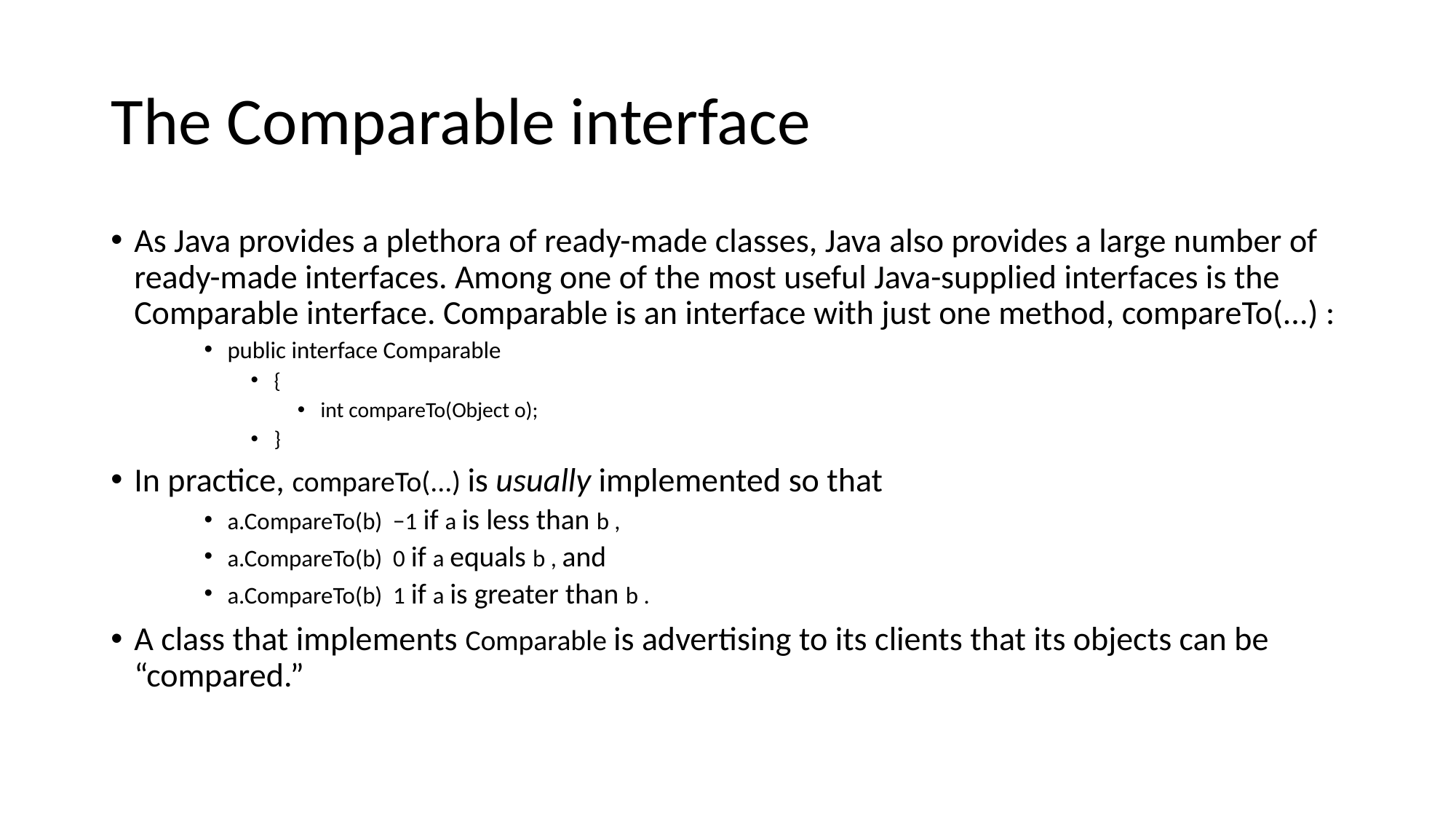

# The Comparable interface
As Java provides a plethora of ready-made classes, Java also provides a large number of ready-made interfaces. Among one of the most useful Java-supplied interfaces is the Comparable interface. Comparable is an interface with just one method, compareTo(...) :
public interface Comparable
{
int compareTo(Object o);
}
In practice, compareTo(...) is usually implemented so that
a.CompareTo(b)  −1 if a is less than b ,
a.CompareTo(b)  0 if a equals b , and
a.CompareTo(b)  1 if a is greater than b .
A class that implements Comparable is advertising to its clients that its objects can be “compared.”